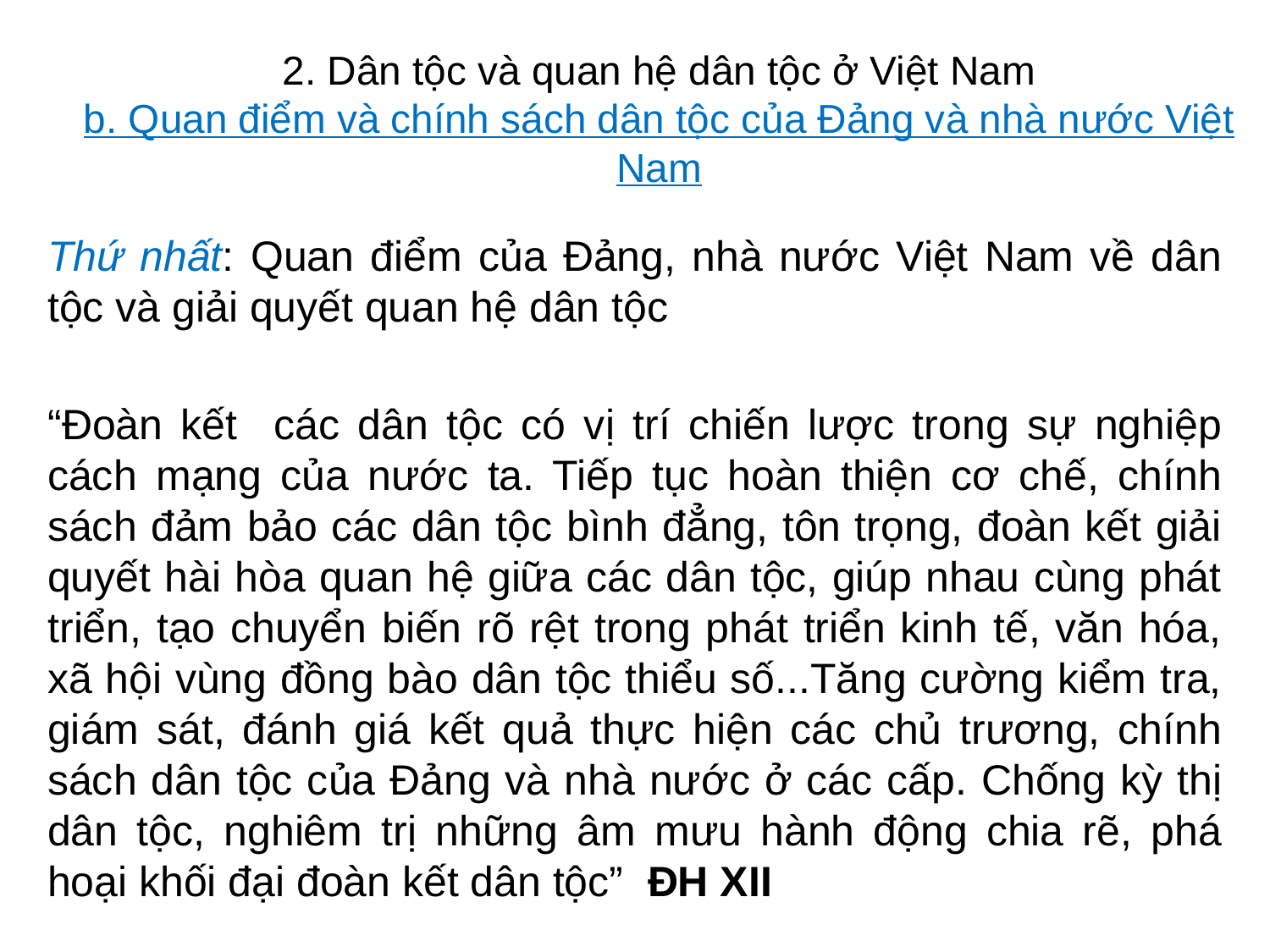

# 2. Dân tộc và quan hệ dân tộc ở Việt Nam b. Quan điểm và chính sách dân tộc của Đảng và nhà nước Việt Nam
Thứ nhất: Quan điểm của Đảng, nhà nước Việt Nam về dân tộc và giải quyết quan hệ dân tộc

“Đoàn kết  các dân tộc có vị trí chiến lược trong sự nghiệp cách mạng của nước ta. Tiếp tục hoàn thiện cơ chế, chính sách đảm bảo các dân tộc bình đẳng, tôn trọng, đoàn kết giải quyết hài hòa quan hệ giữa các dân tộc, giúp nhau cùng phát triển, tạo chuyển biến rõ rệt trong phát triển kinh tế, văn hóa, xã hội vùng đồng bào dân tộc thiểu số...Tăng cường kiểm tra, giám sát, đánh giá kết quả thực hiện các chủ trương, chính sách dân tộc của Đảng và nhà nước ở các cấp. Chống kỳ thị dân tộc, nghiêm trị những âm mưu hành động chia rẽ, phá hoại khối đại đoàn kết dân tộc”  ĐH XII